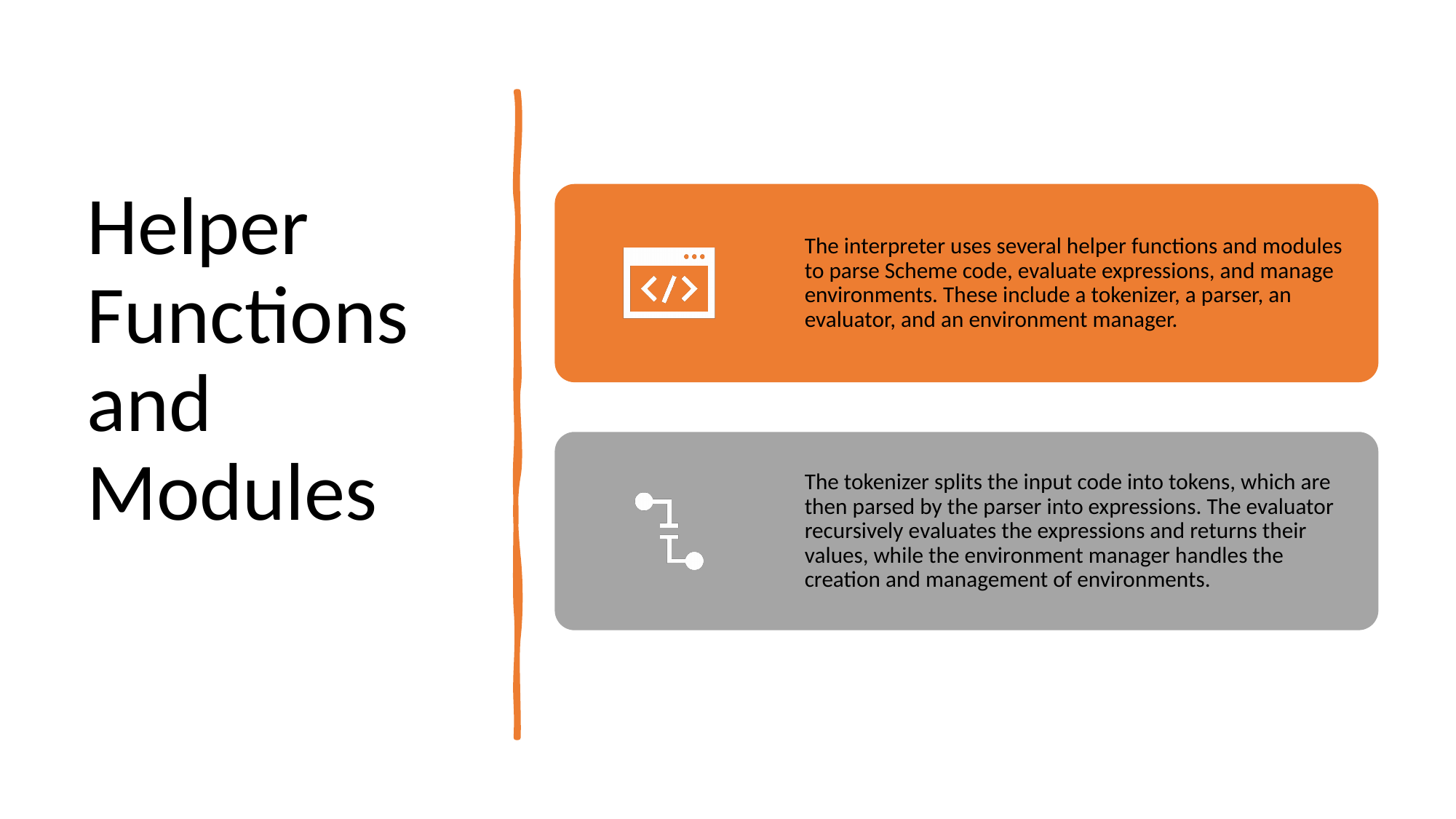

The interpreter uses several helper functions and modules to parse Scheme code, evaluate expressions, and manage environments. These include a tokenizer, a parser, an evaluator, and an environment manager.
The tokenizer splits the input code into tokens, which are then parsed by the parser into expressions. The evaluator recursively evaluates the expressions and returns their values, while the environment manager handles the creation and management of environments.
# Helper Functions and Modules